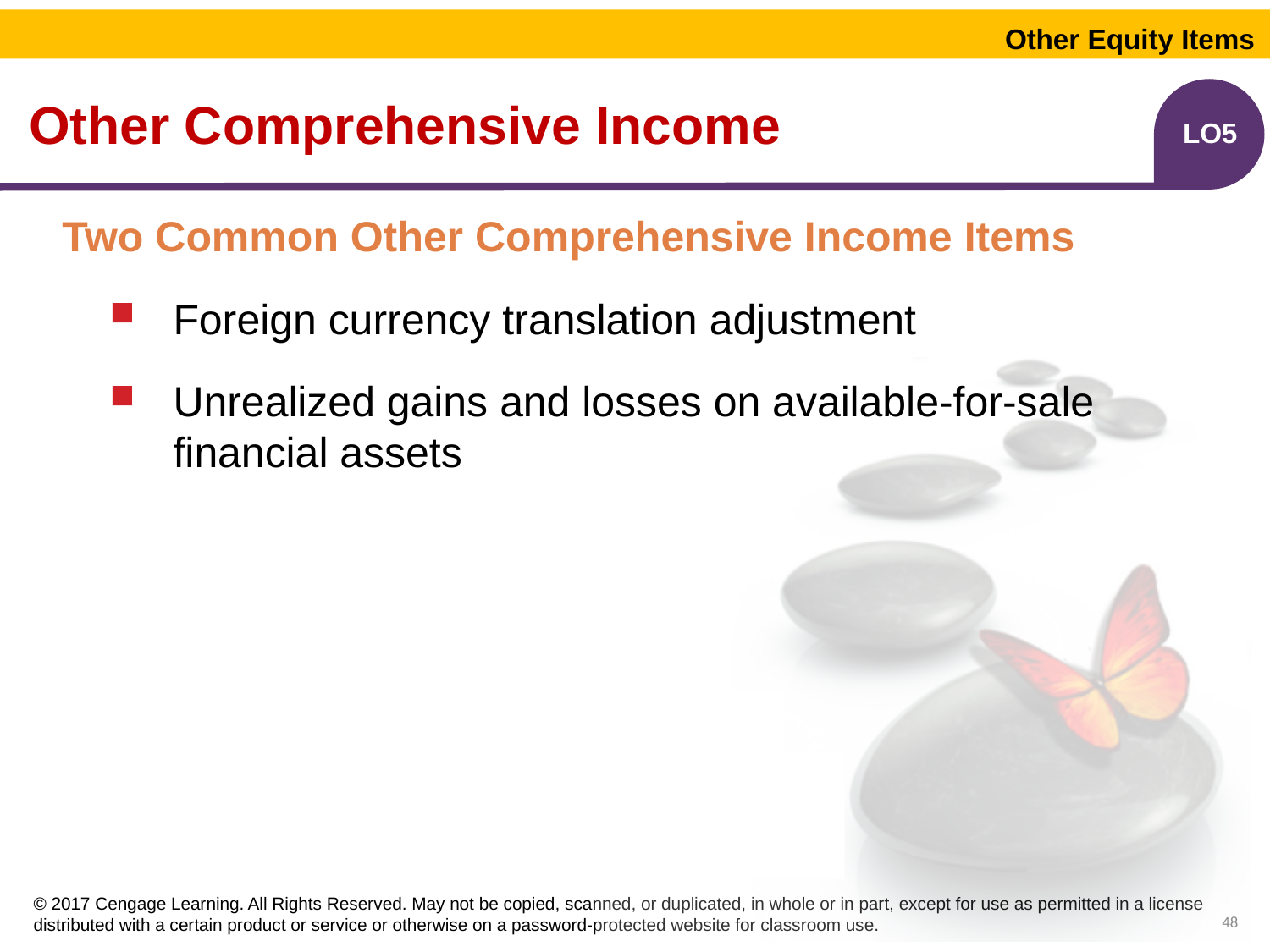

Other Equity Items
# Other Comprehensive Income
LO5
Two Common Other Comprehensive Income Items
Foreign currency translation adjustment
Unrealized gains and losses on available-for-sale financial assets

48